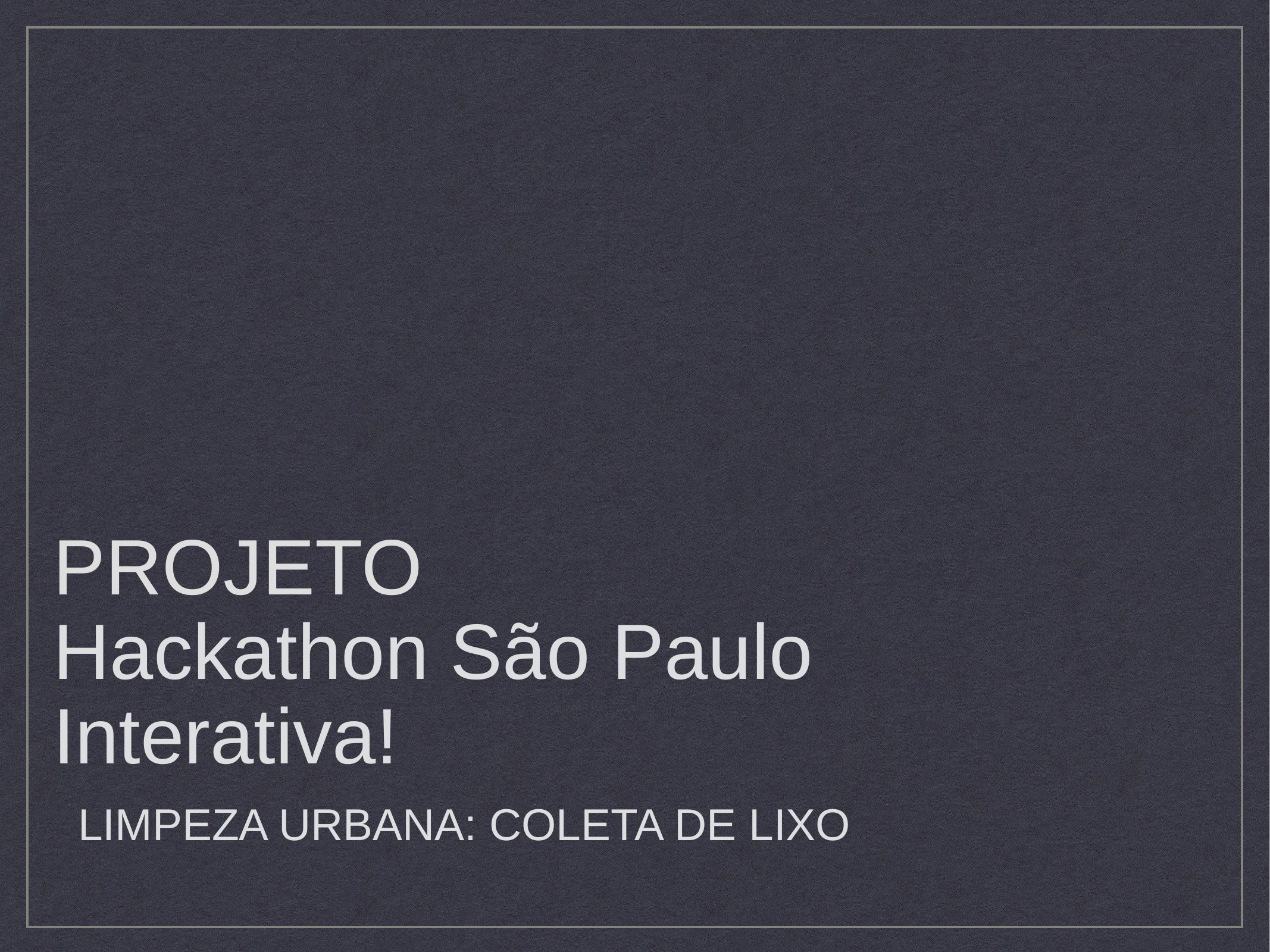

# Projeto Hackathon São Paulo Interativa!
Limpeza urbana: coleta de lixo